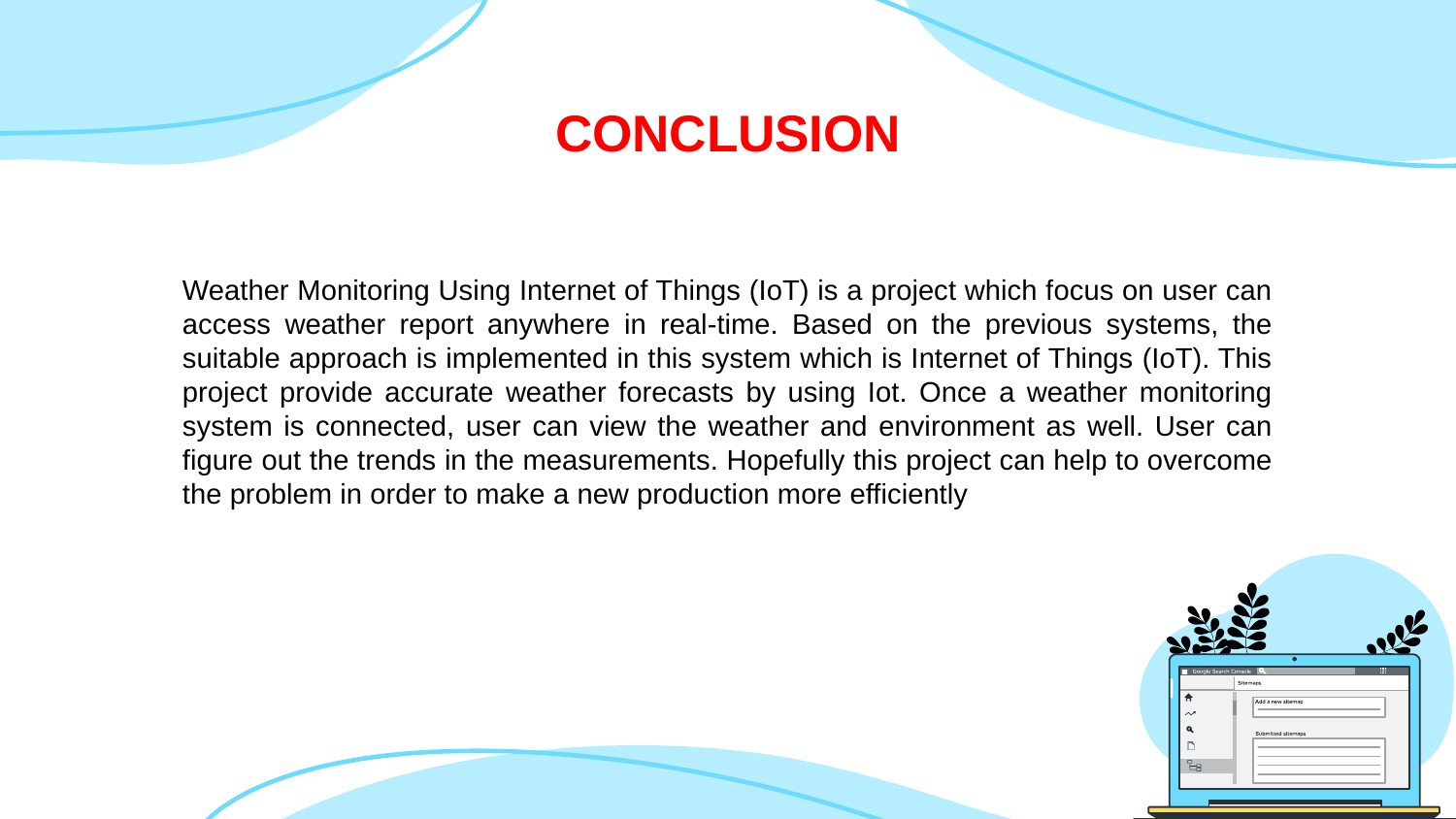

# CONCLUSION
Weather Monitoring Using Internet of Things (IoT) is a project which focus on user can access weather report anywhere in real-time. Based on the previous systems, the suitable approach is implemented in this system which is Internet of Things (IoT). This project provide accurate weather forecasts by using Iot. Once a weather monitoring system is connected, user can view the weather and environment as well. User can figure out the trends in the measurements. Hopefully this project can help to overcome the problem in order to make a new production more efficiently